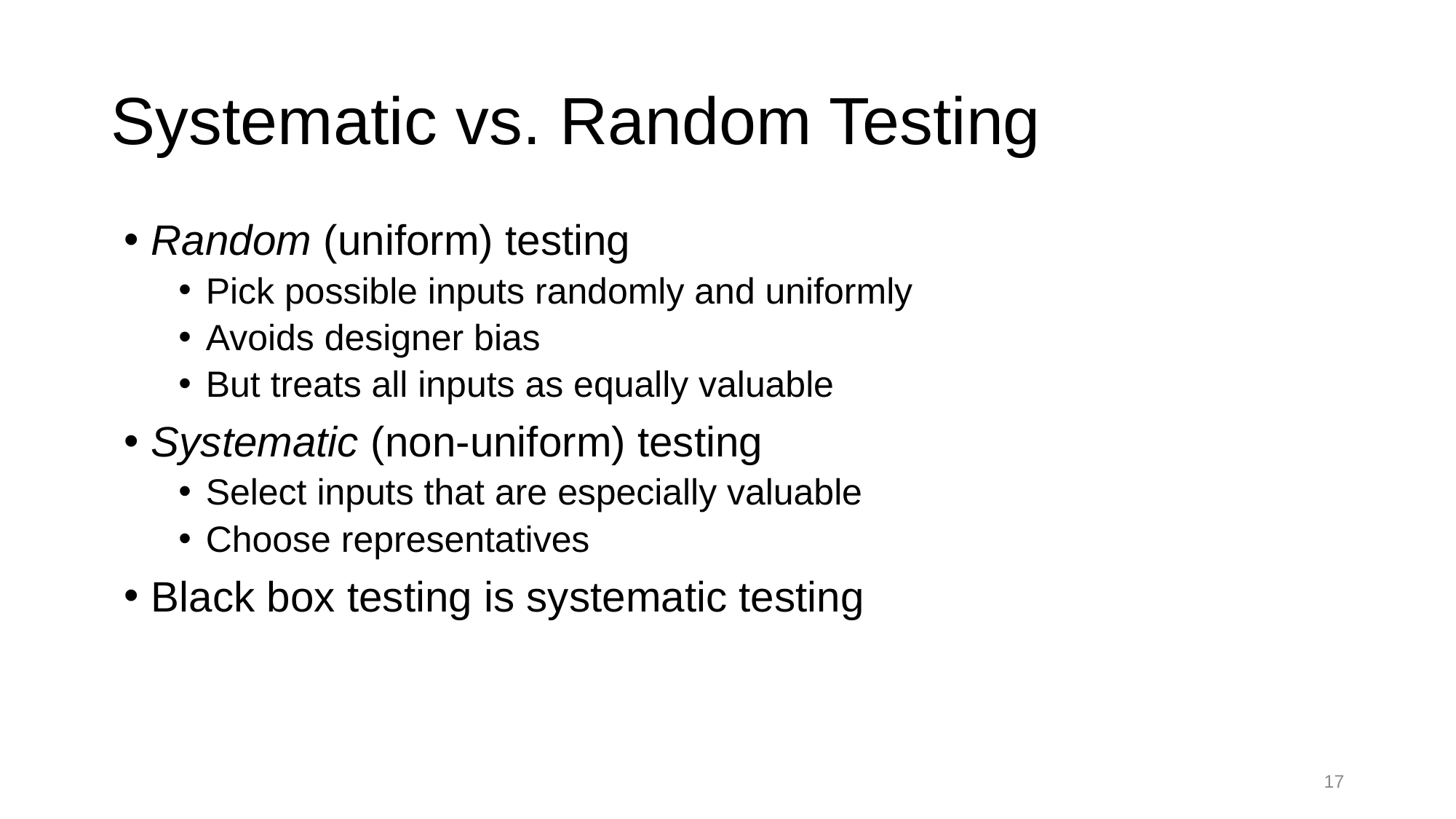

# Systematic vs. Random Testing
Random (uniform) testing
Pick possible inputs randomly and uniformly
Avoids designer bias
But treats all inputs as equally valuable
Systematic (non-uniform) testing
Select inputs that are especially valuable
Choose representatives
Black box testing is systematic testing
17